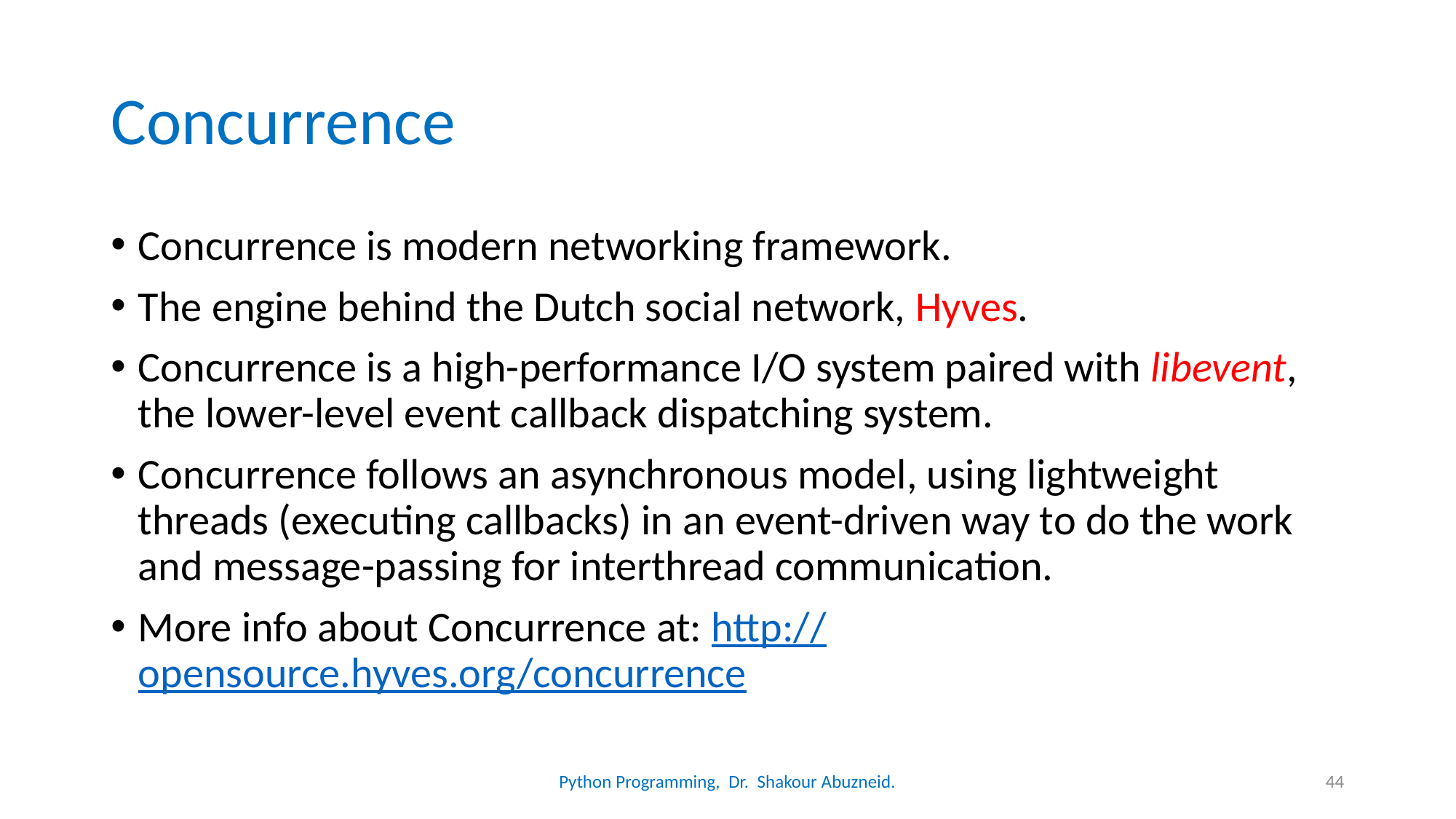

# Concurrence
Concurrence is modern networking framework.
The engine behind the Dutch social network, Hyves.
Concurrence is a high-performance I/O system paired with libevent, the lower-level event callback dispatching system.
Concurrence follows an asynchronous model, using lightweight threads (executing callbacks) in an event-driven way to do the work and message-passing for interthread communication.
More info about Concurrence at: http://opensource.hyves.org/concurrence

Python Programming,  Dr.  Shakour Abuzneid.
44